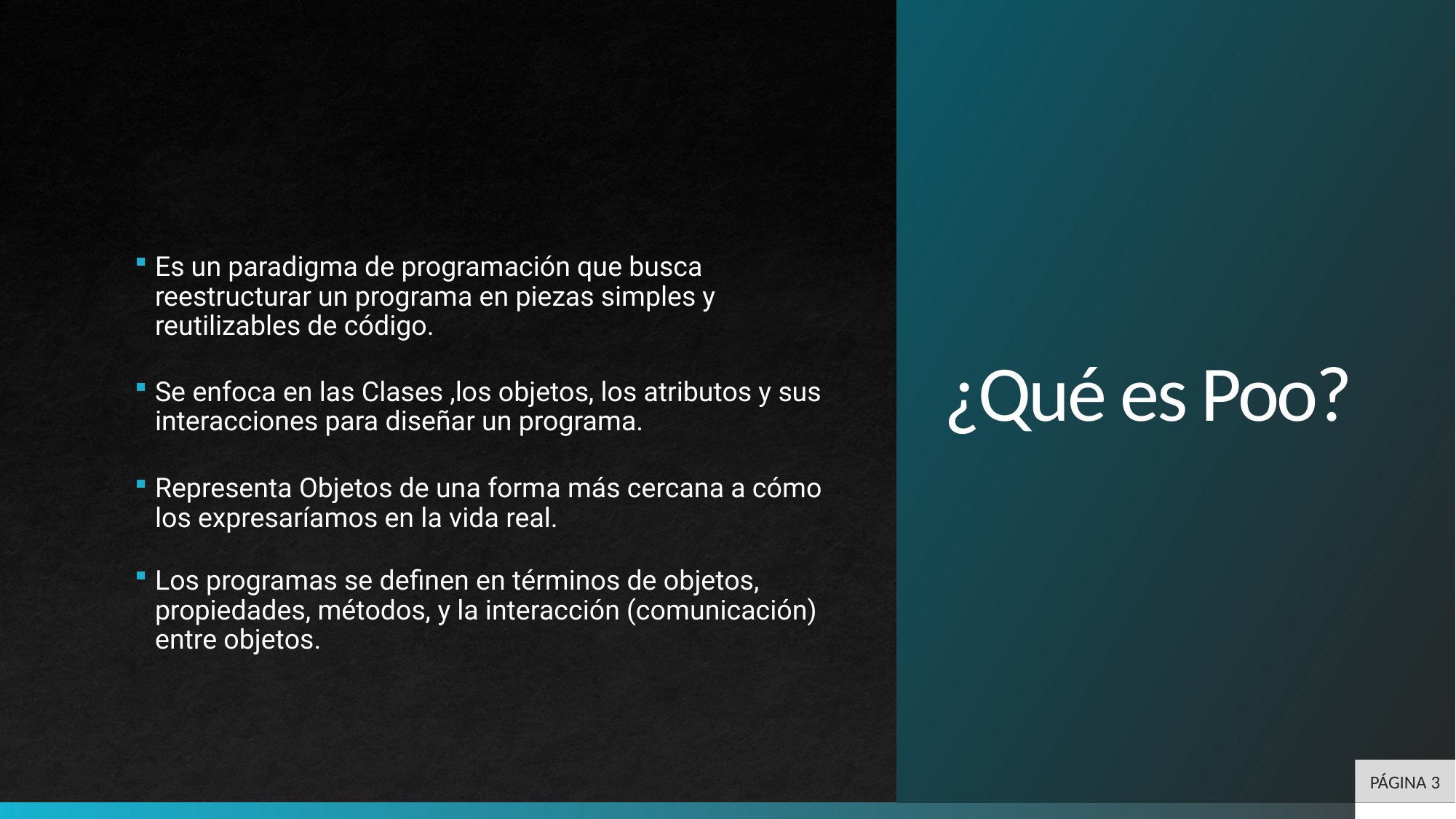

# ¿Qué es Poo?
Es un paradigma de programación que busca reestructurar un programa en piezas simples y reutilizables de código.
Se enfoca en las Clases ,los objetos, los atributos y sus interacciones para diseñar un programa.
Representa Objetos de una forma más cercana a cómo los expresaríamos en la vida real.
Los programas se definen en términos de objetos, propiedades, métodos, y la interacción (comunicación) entre objetos.

PÁGINA 3